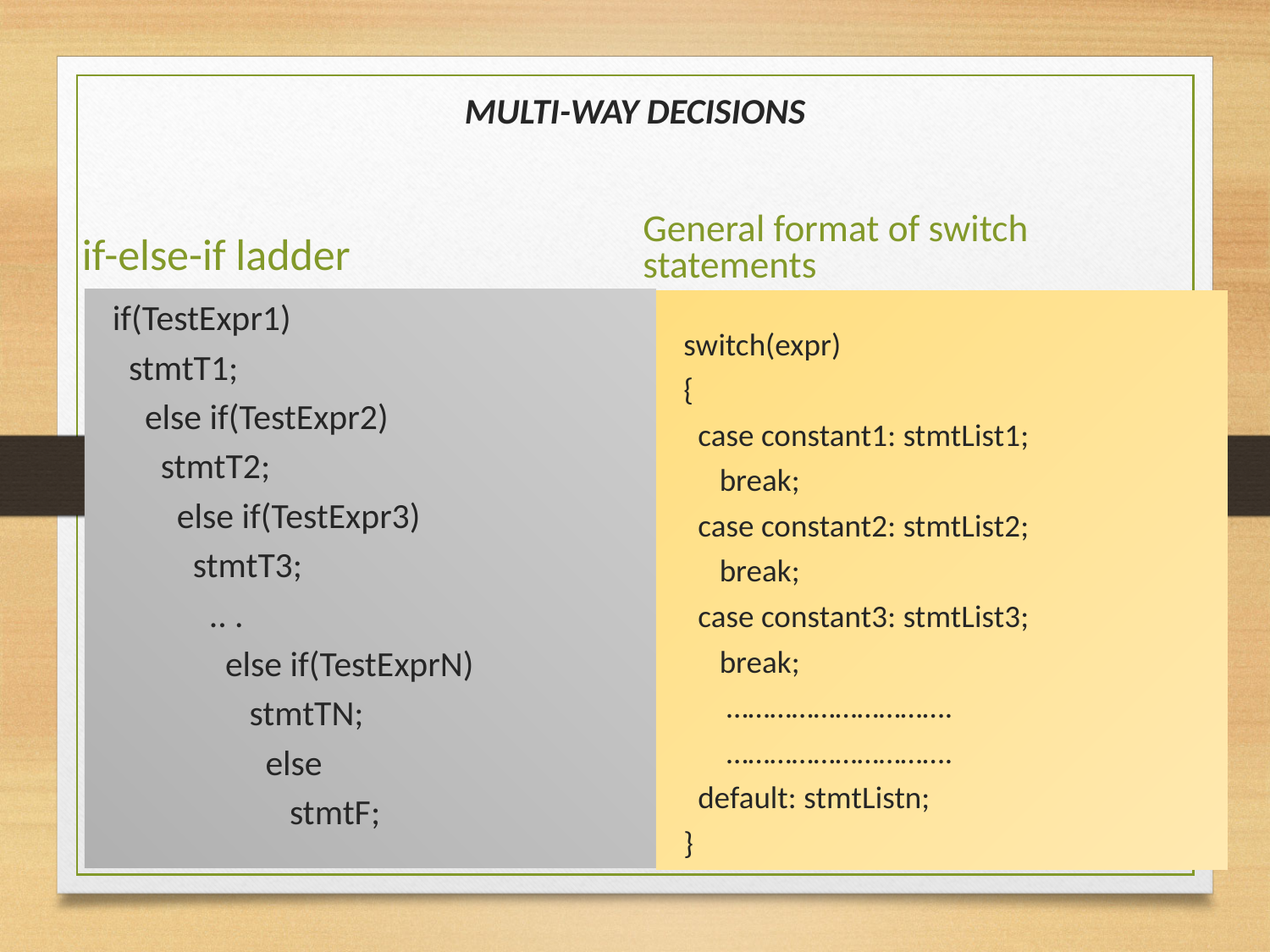

# MULTI-WAY DECISIONS
if-else-if ladder

General format of switch statements

if(TestExpr1)
  stmtT1;
    else if(TestExpr2)
      stmtT2;
        else if(TestExpr3)
          stmtT3;
            .. .
              else if(TestExprN)
                 stmtTN;
                   else
                      stmtF;

switch(expr)
{
  case constant1: stmtList1;
     break;
  case constant2: stmtList2;
     break;
  case constant3: stmtList3;
     break;
      ………………………….
      ………………………….
  default: stmtListn;
}